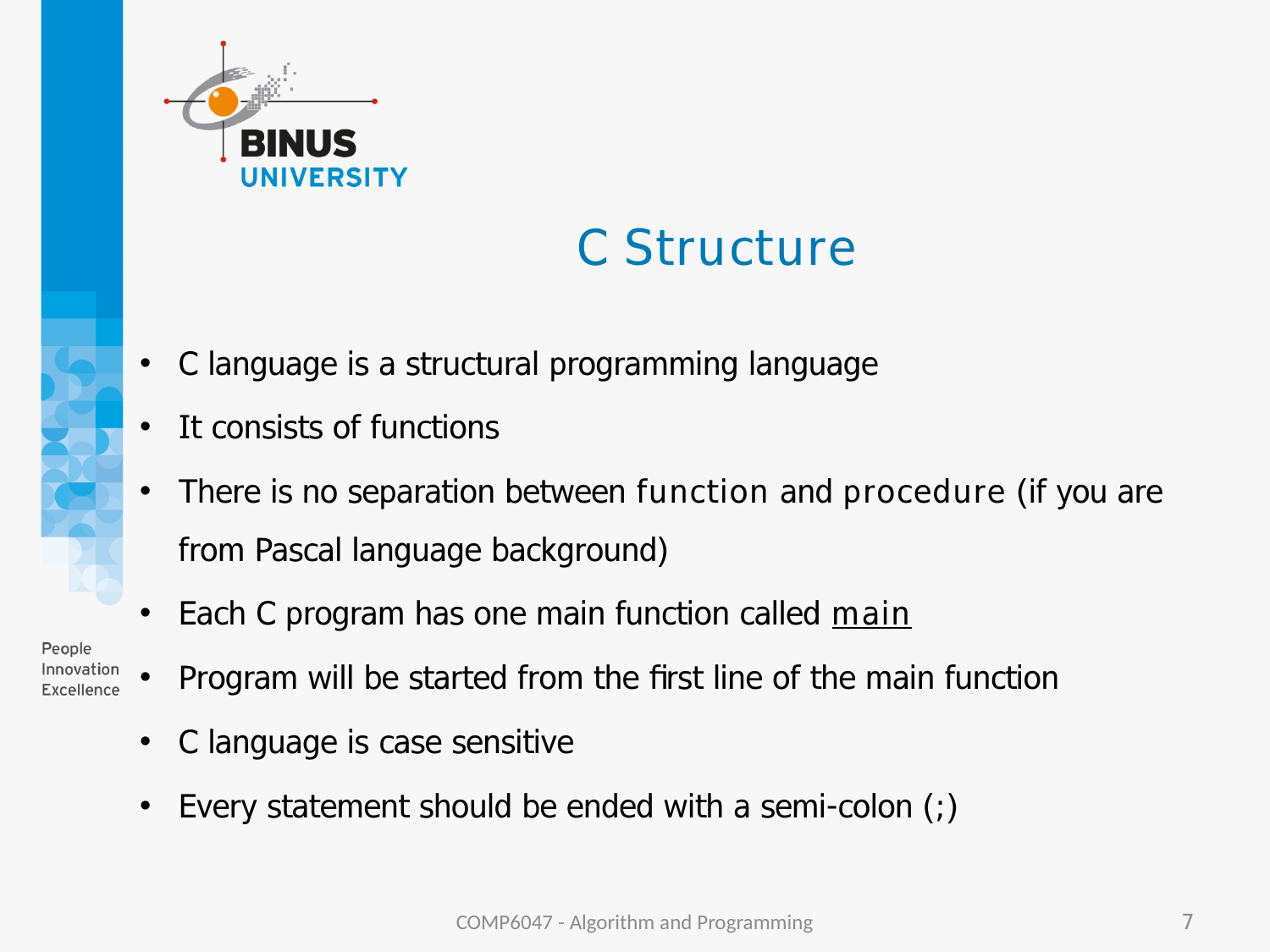

# C Structure
C language is a structural programming language
It consists of functions
There is no separation between function and procedure (if you are from Pascal language background)
Each C program has one main function called main
Program will be started from the first line of the main function
C language is case sensitive
Every statement should be ended with a semi-colon (;)
COMP6047 - Algorithm and Programming
7